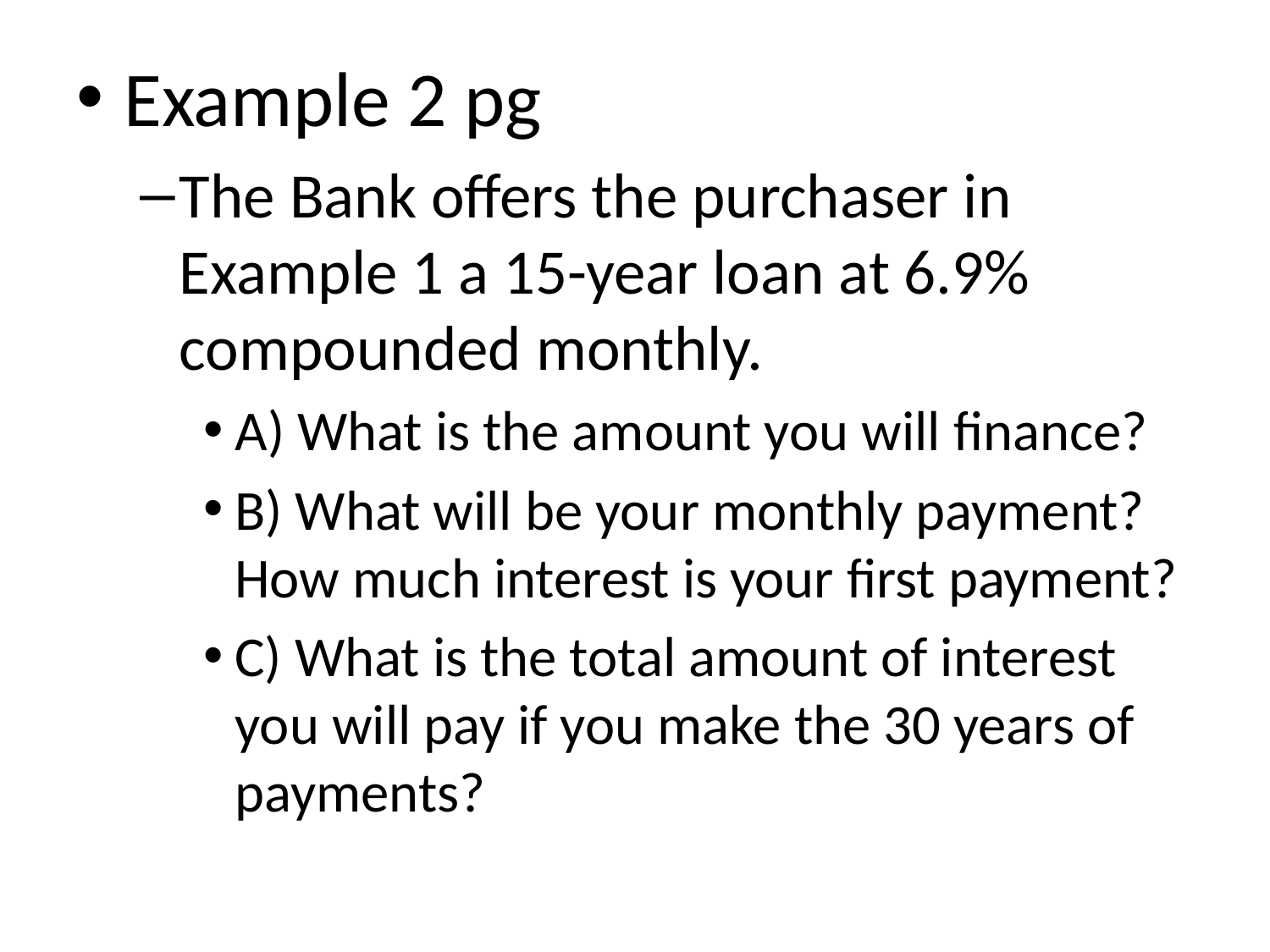

Example 2 pg
The Bank offers the purchaser in Example 1 a 15-year loan at 6.9% compounded monthly.
A) What is the amount you will finance?
B) What will be your monthly payment? How much interest is your first payment?
C) What is the total amount of interest you will pay if you make the 30 years of payments?